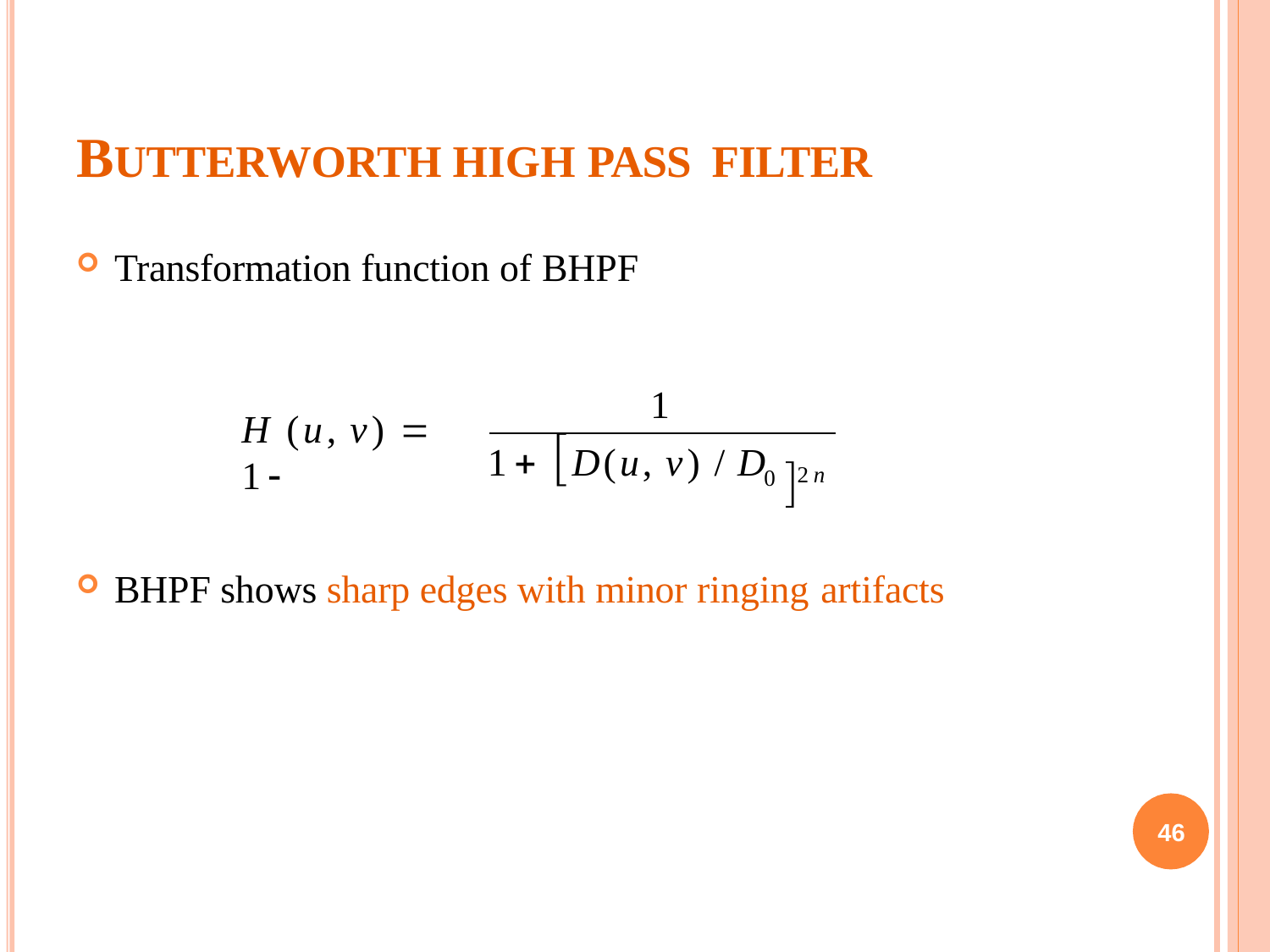

# BUTTERWORTH HIGH PASS FILTER
Transformation function of BHPF
1
]2n
H (u, v) = 1−
1+ [D(u, v) / D

0
BHPF shows sharp edges with minor ringing artifacts
46